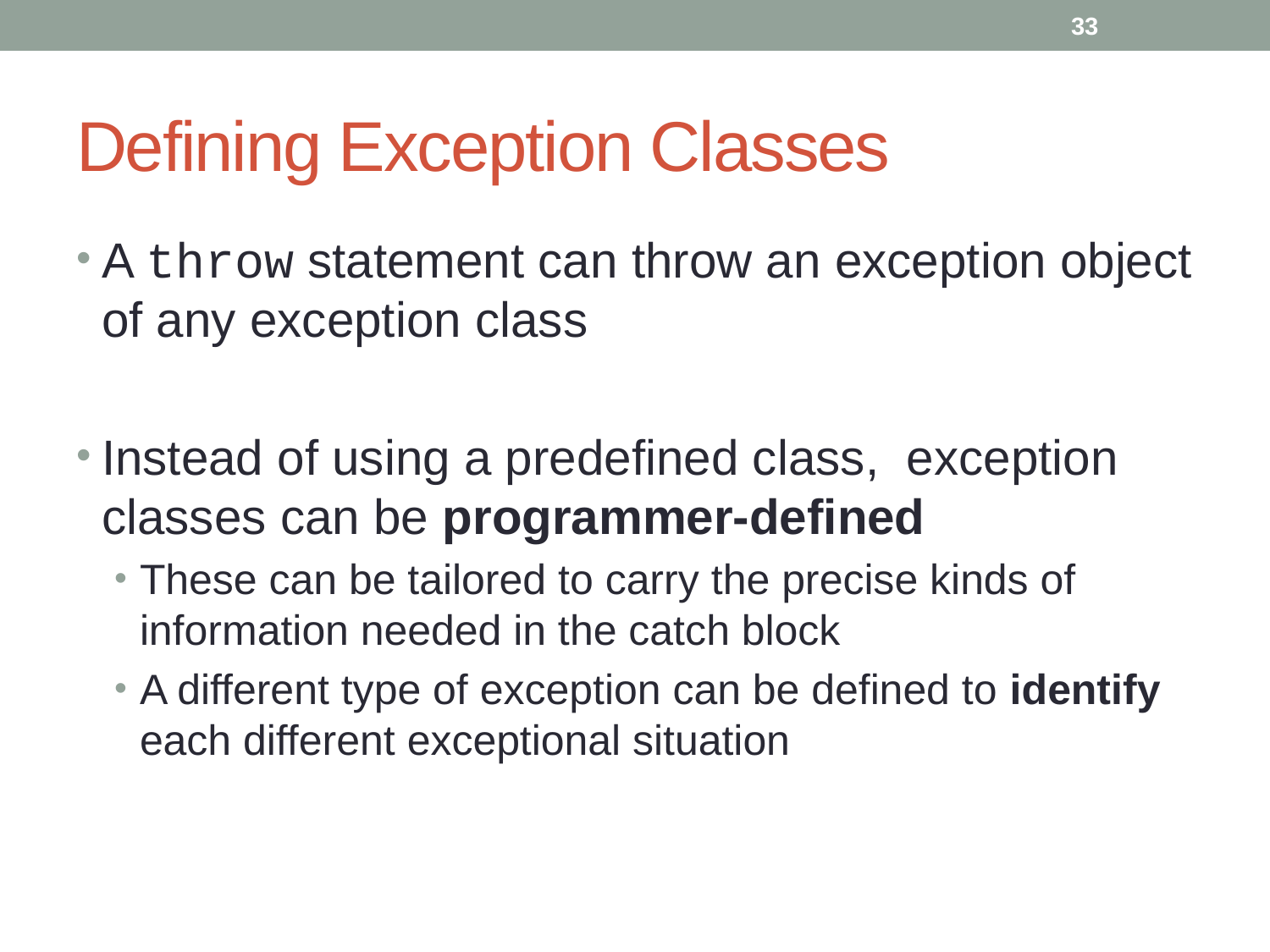

33
# Defining Exception Classes
A throw statement can throw an exception object of any exception class

Instead of using a predefined class,  exception classes can be programmer-defined
These can be tailored to carry the precise kinds of information needed in the catch block
A different type of exception can be defined to identify each different exceptional situation